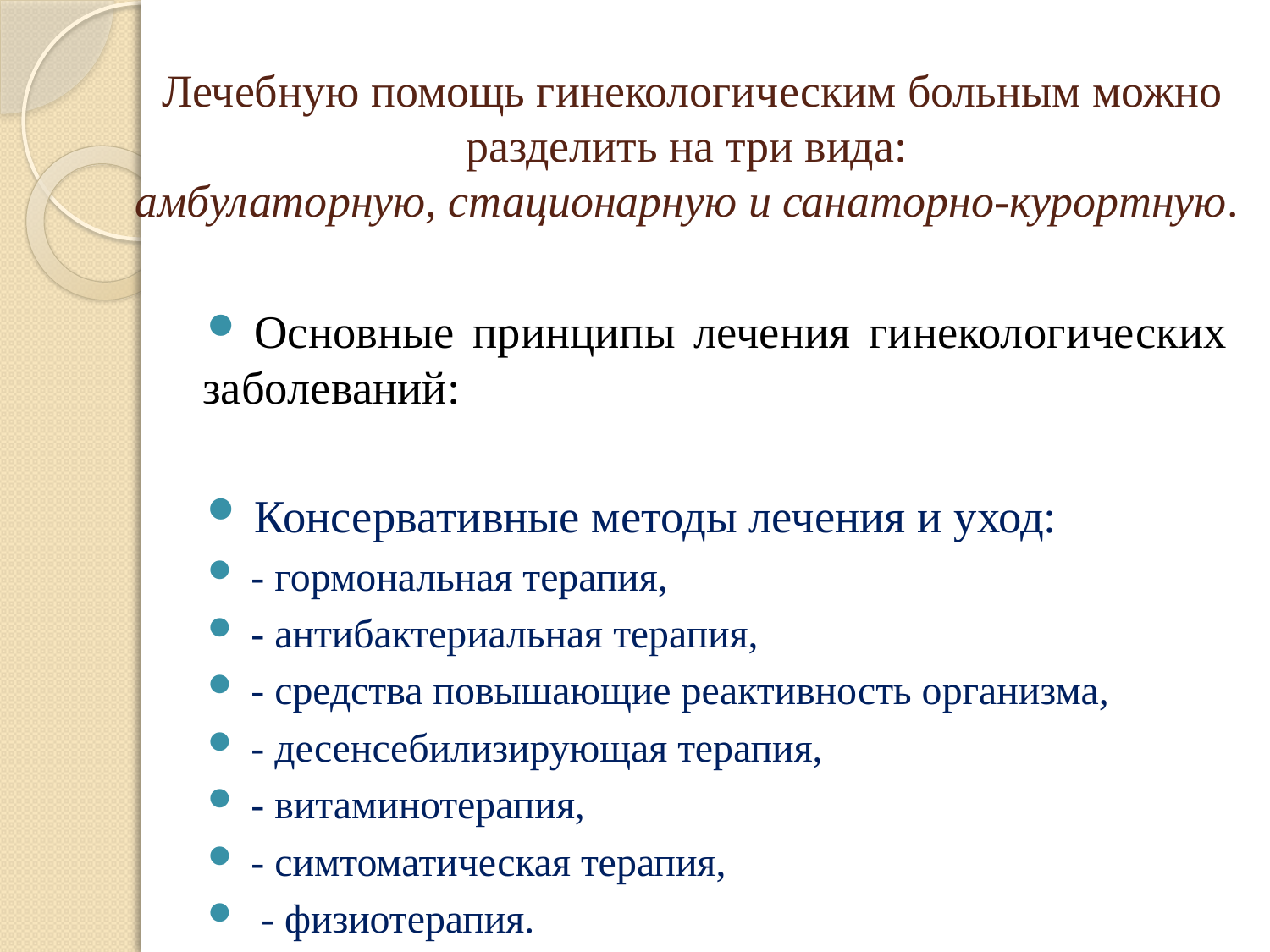

# Лечебную помощь гинекологическим больным можно разделить на три вида: амбулаторную, стационарную и санаторно-курортную.
Основные принципы лечения гинекологических заболеваний:

Консервативные методы лечения и уход:
- гормональная терапия,
- антибактериальная терапия,
- средства повышающие реактивность организма,
- десенсебилизирующая терапия,
- витаминотерапия,
- симтоматическая терапия,
 - физиотерапия.